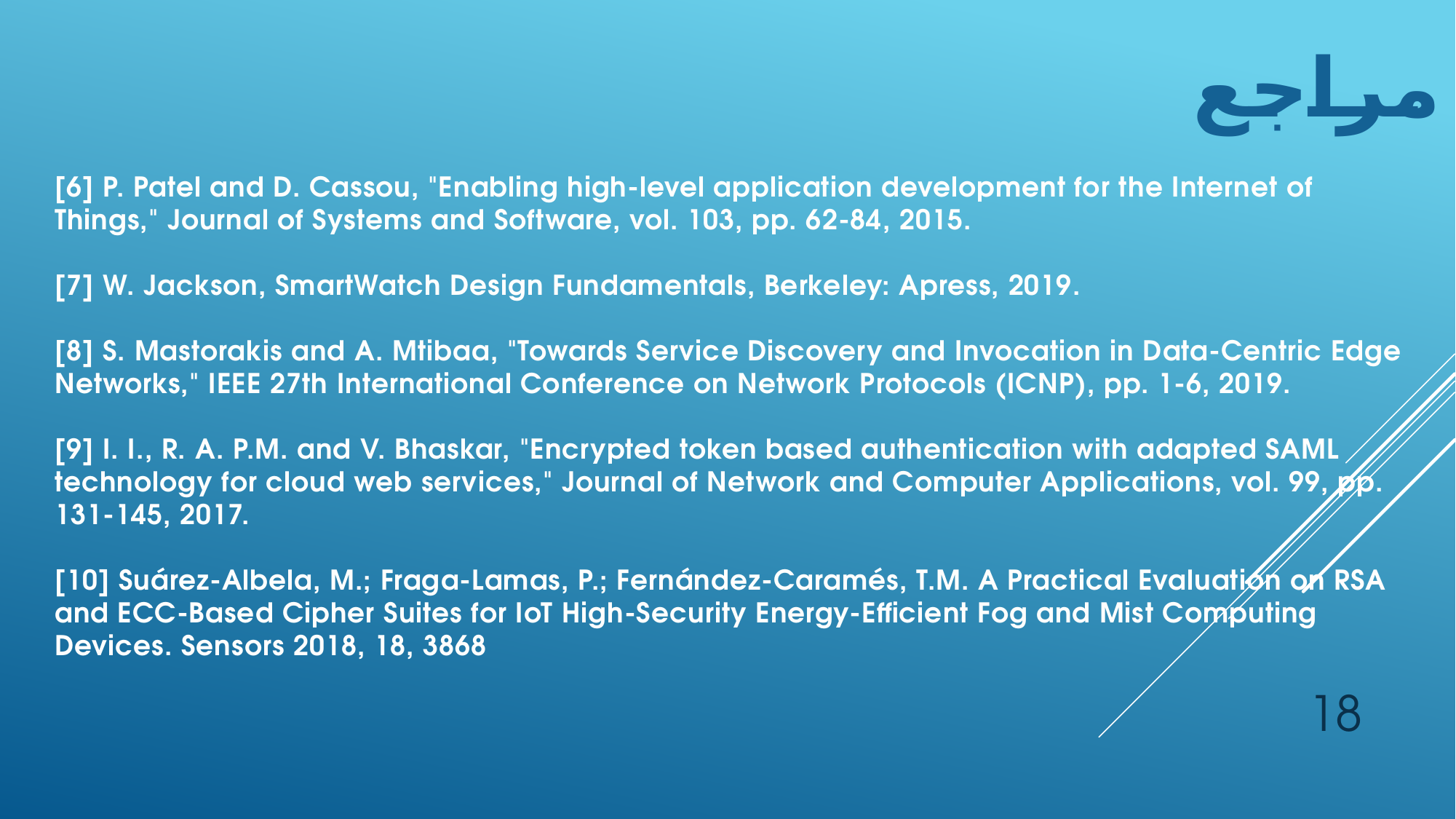

مراجع
[6] P. Patel and D. Cassou, "Enabling high-level application development for the Internet of Things," Journal of Systems and Software, vol. 103, pp. 62-84, 2015.

[7] W. Jackson, SmartWatch Design Fundamentals, Berkeley: Apress, 2019.

[8] S. Mastorakis and A. Mtibaa, "Towards Service Discovery and Invocation in Data-Centric Edge Networks," IEEE 27th International Conference on Network Protocols (ICNP), pp. 1-6, 2019.

[9] I. I., R. A. P.M. and V. Bhaskar, "Encrypted token based authentication with adapted SAML technology for cloud web services," Journal of Network and Computer Applications, vol. 99, pp. 131-145, 2017.

[10] Suárez-Albela, M.; Fraga-Lamas, P.; Fernández-Caramés, T.M. A Practical Evaluation on RSA and ECC-Based Cipher Suites for IoT High-Security Energy-Efficient Fog and Mist Computing Devices. Sensors 2018, 18, 3868
18